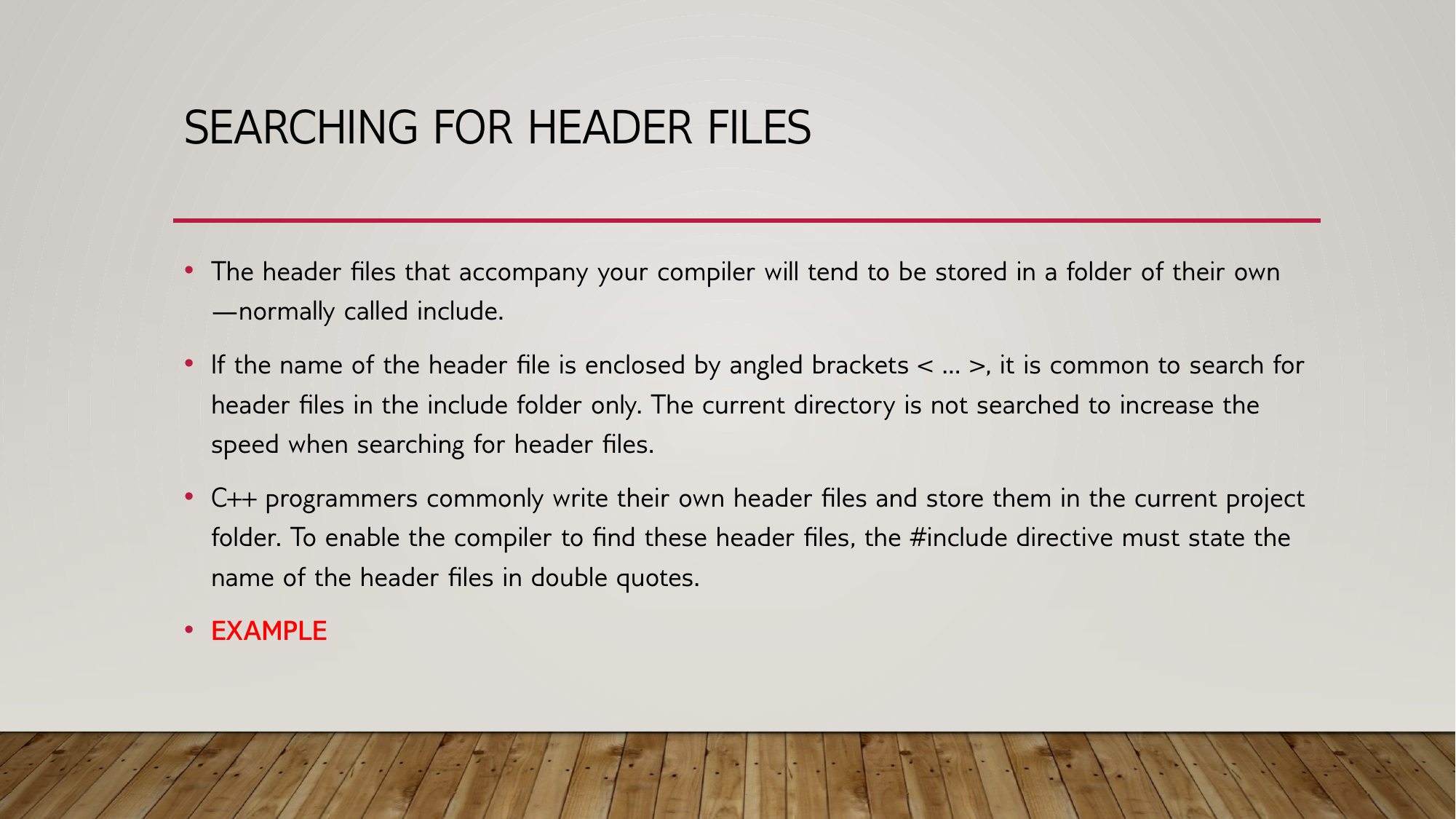

# Searching for header files
The header files that accompany your compiler will tend to be stored in a folder of their own—normally called include.
If the name of the header file is enclosed by angled brackets < ... >, it is common to search for header files in the include folder only. The current directory is not searched to increase the speed when searching for header files.
C++ programmers commonly write their own header files and store them in the current project folder. To enable the compiler to find these header files, the #include directive must state the name of the header files in double quotes.
EXAMPLE